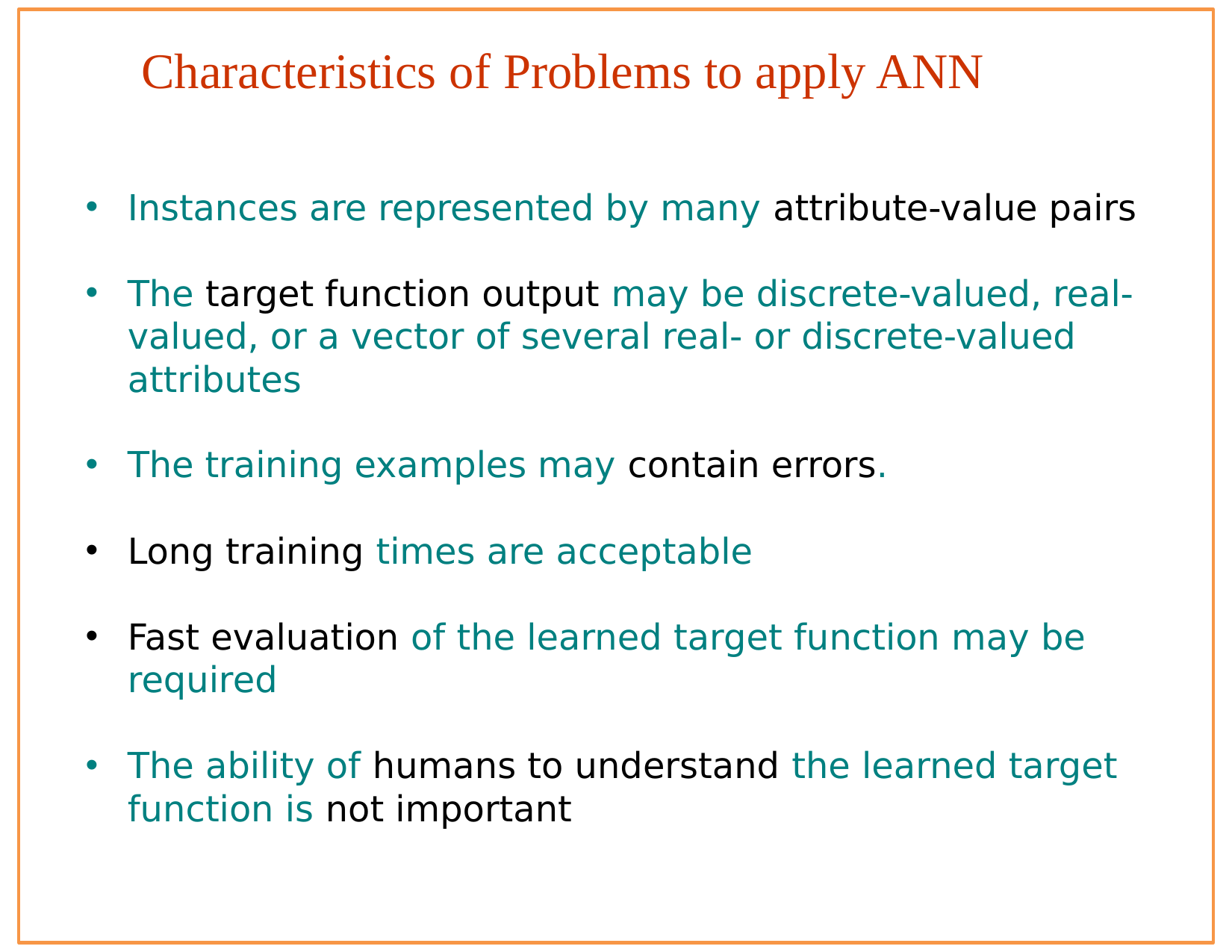

# Characteristics of Problems to apply ANN
Instances are represented by many attribute-value pairs

The target function output may be discrete-valued, real-valued, or a vector of several real- or discrete-valued attributes

The training examples may contain errors.

Long training times are acceptable

Fast evaluation of the learned target function may be required

The ability of humans to understand the learned target function is not important